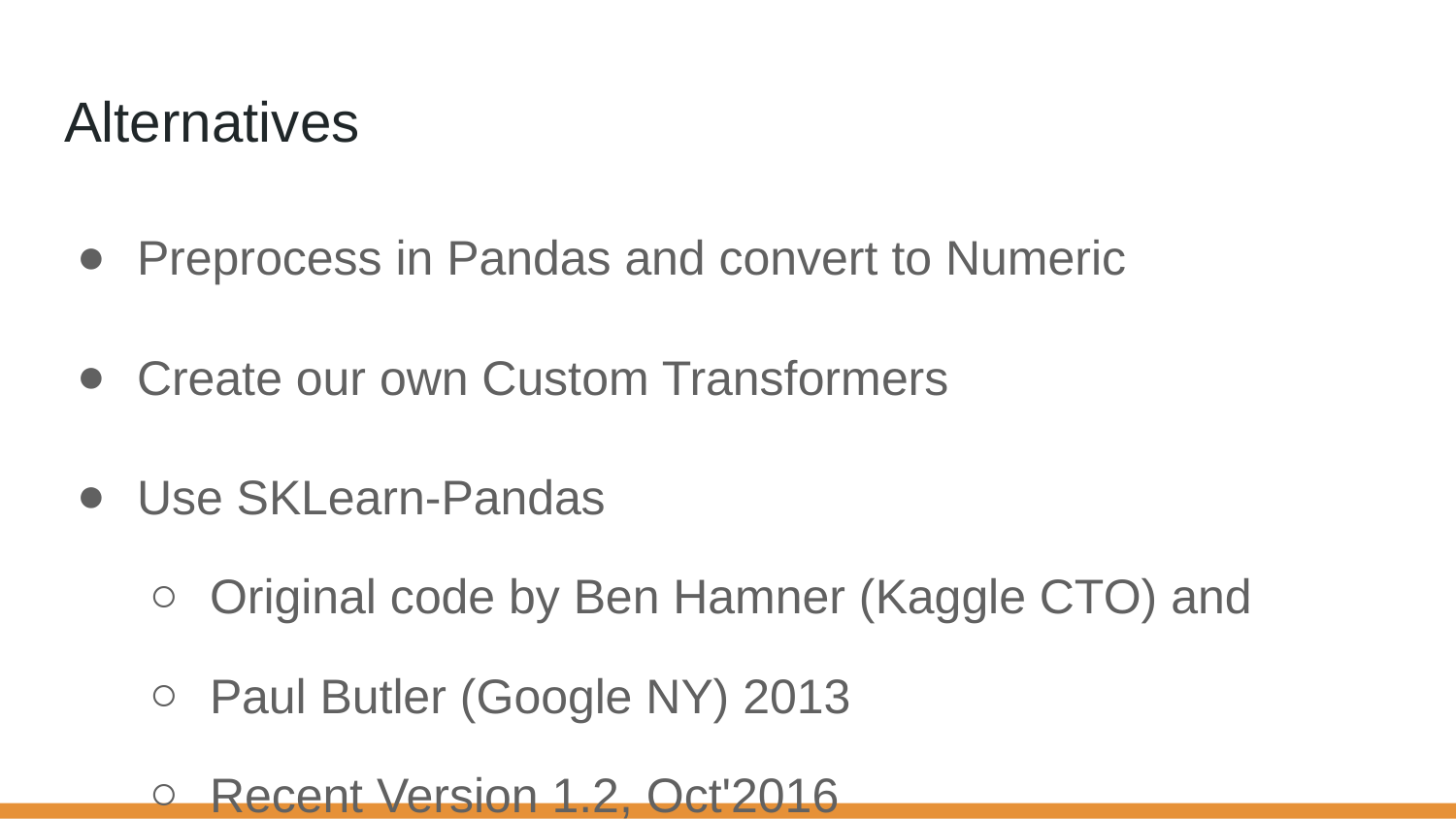

# Alternatives
Preprocess in Pandas and convert to Numeric
Create our own Custom Transformers
Use SKLearn-Pandas
Original code by Ben Hamner (Kaggle CTO) and
Paul Butler (Google NY) 2013
Recent Version 1.2, Oct'2016